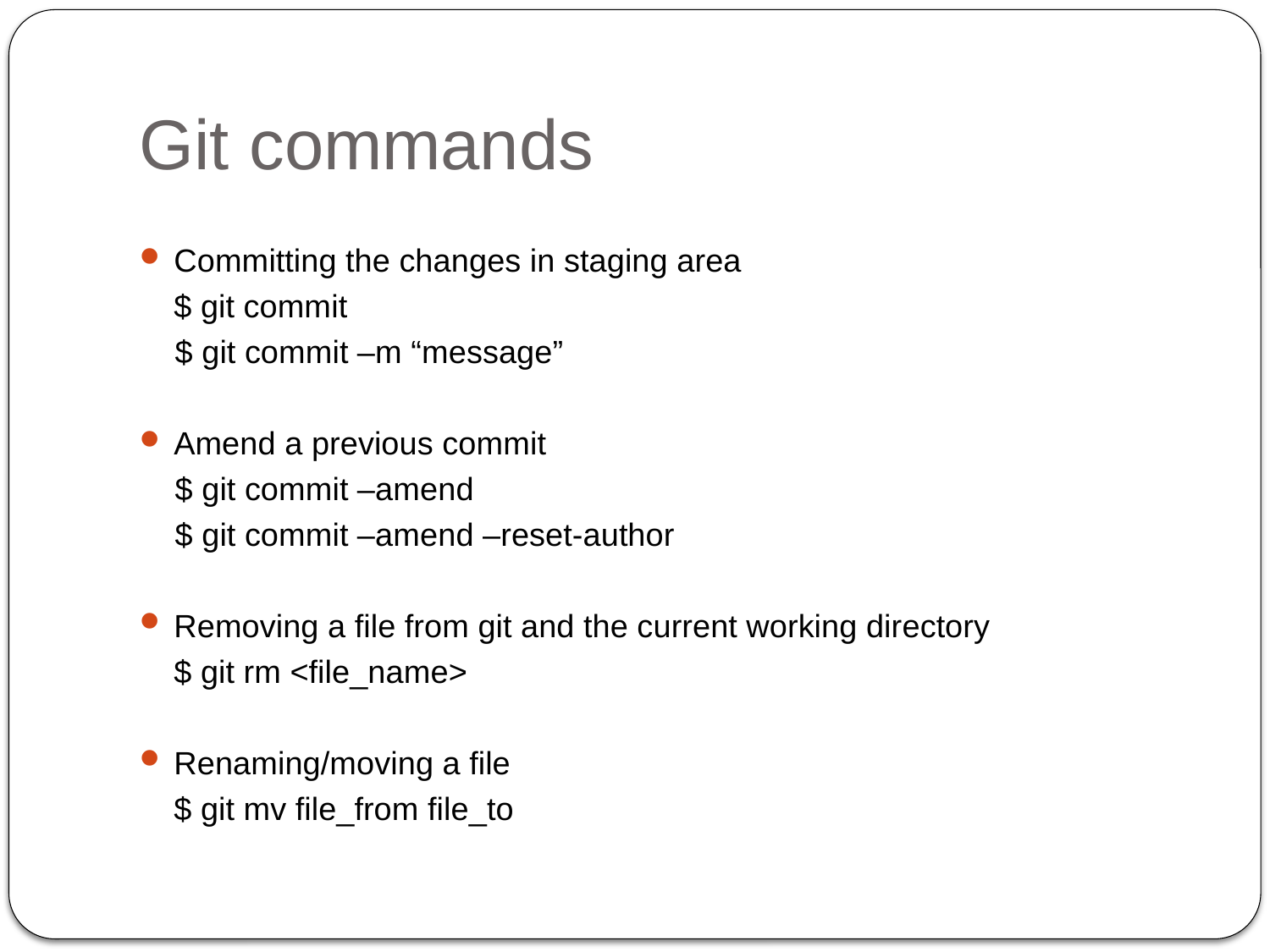

# Git commands
Committing the changes in staging area
	$ git commit
    $ git commit –m “message”

Amend a previous commit
    $ git commit –amend
    $ git commit –amend –reset-author

Removing a file from git and the current working directory
	$ git rm <file_name>

Renaming/moving a file
	$ git mv file_from file_to